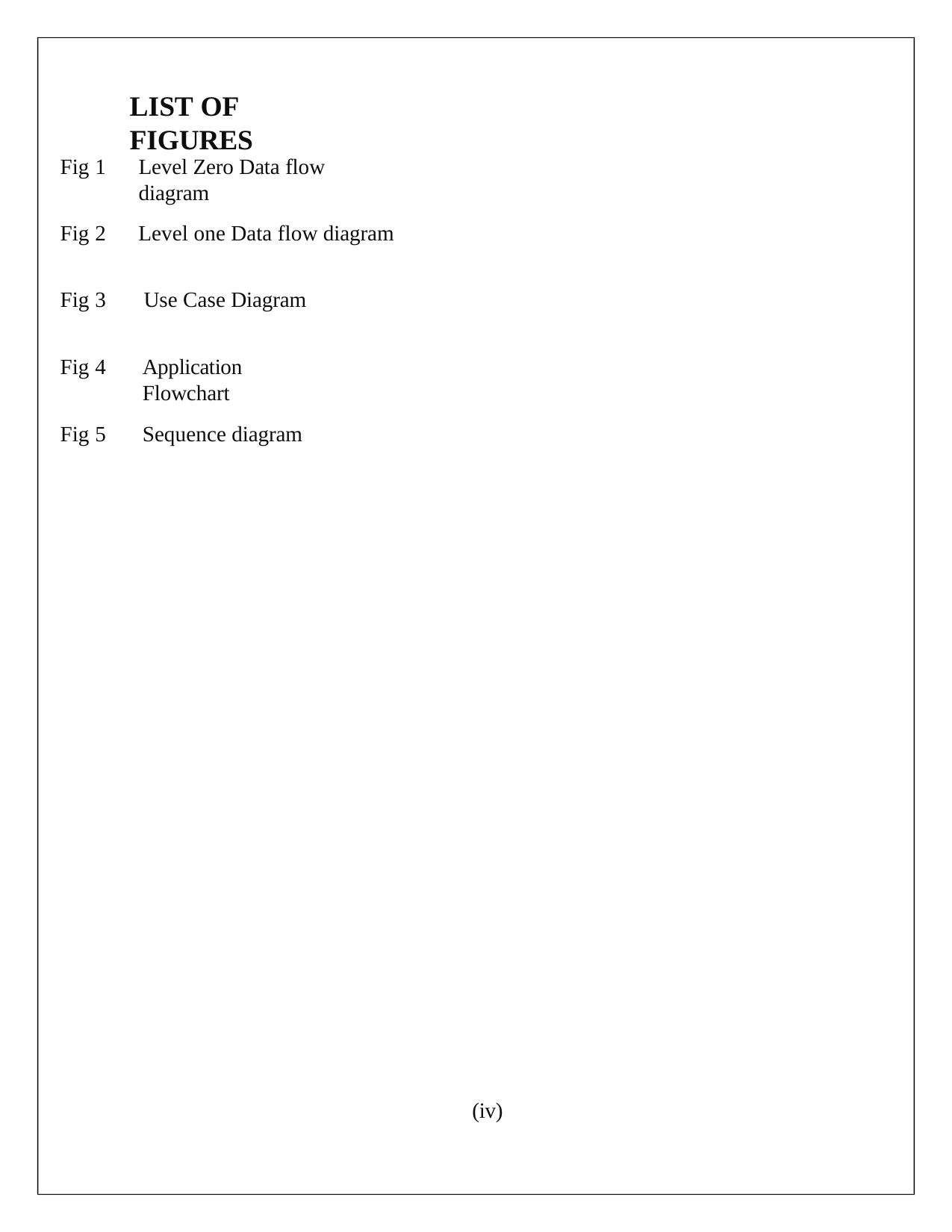

LIST OF FIGURES
Fig 1
Level Zero Data flow diagram
Fig 2
Level one Data flow diagram
Fig 3
Use Case Diagram
Fig 4
Application Flowchart
Fig 5
Sequence diagram
(iv)